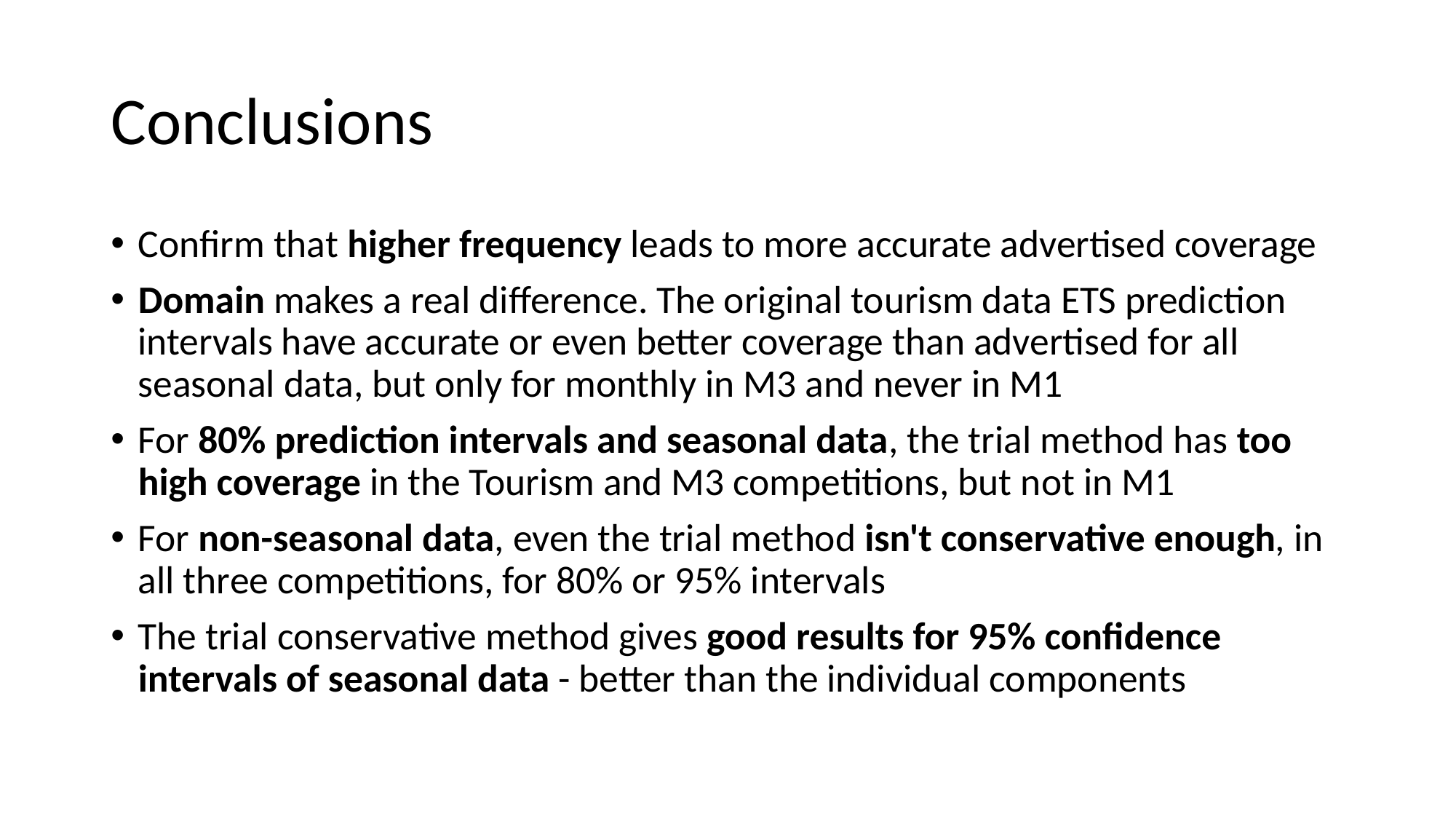

# Conclusions
Confirm that higher frequency leads to more accurate advertised coverage
Domain makes a real difference. The original tourism data ETS prediction intervals have accurate or even better coverage than advertised for all seasonal data, but only for monthly in M3 and never in M1
For 80% prediction intervals and seasonal data, the trial method has too high coverage in the Tourism and M3 competitions, but not in M1
For non-seasonal data, even the trial method isn't conservative enough, in all three competitions, for 80% or 95% intervals
The trial conservative method gives good results for 95% confidence intervals of seasonal data - better than the individual components